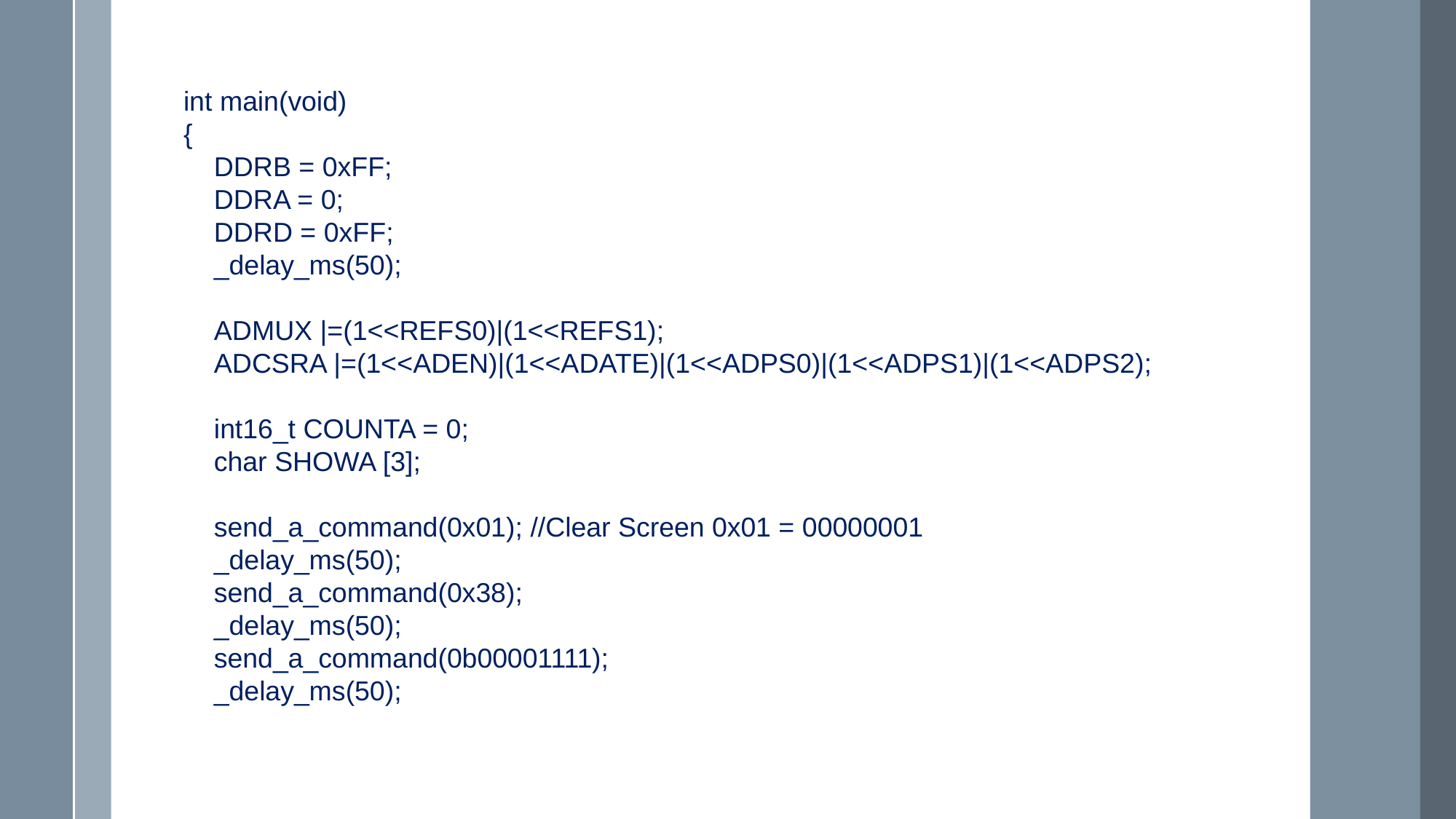

int main(void)
{
    DDRB = 0xFF;
    DDRA = 0;
    DDRD = 0xFF;
    _delay_ms(50);

    ADMUX |=(1<<REFS0)|(1<<REFS1);
    ADCSRA |=(1<<ADEN)|(1<<ADATE)|(1<<ADPS0)|(1<<ADPS1)|(1<<ADPS2);

    int16_t COUNTA = 0;
    char SHOWA [3];

    send_a_command(0x01); //Clear Screen 0x01 = 00000001
    _delay_ms(50);
    send_a_command(0x38);
    _delay_ms(50);
    send_a_command(0b00001111);
    _delay_ms(50);